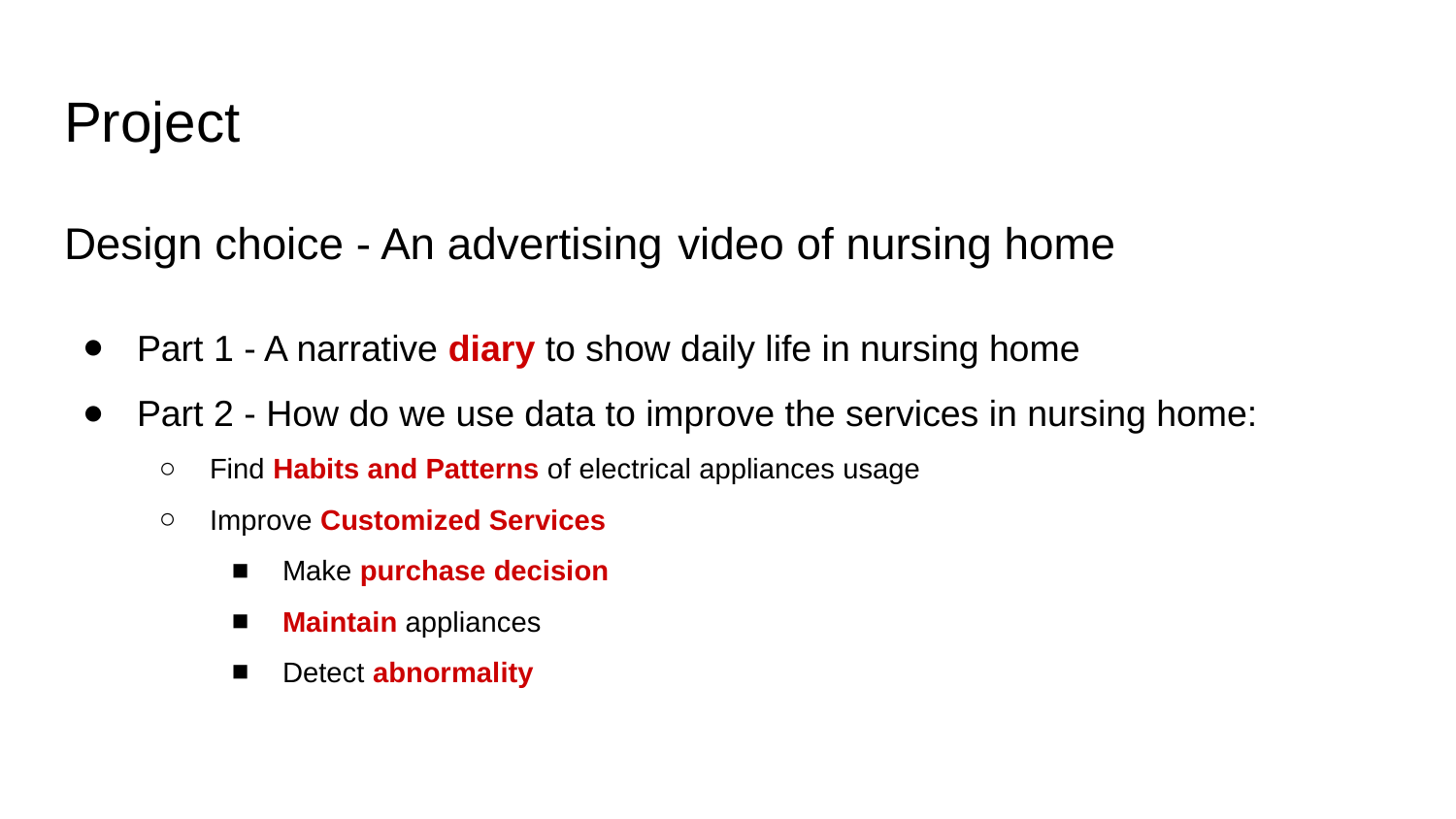

# Project
Design choice - An advertising video of nursing home
Part 1 - A narrative diary to show daily life in nursing home
Part 2 - How do we use data to improve the services in nursing home:
Find Habits and Patterns of electrical appliances usage
Improve Customized Services
Make purchase decision
Maintain appliances
Detect abnormality